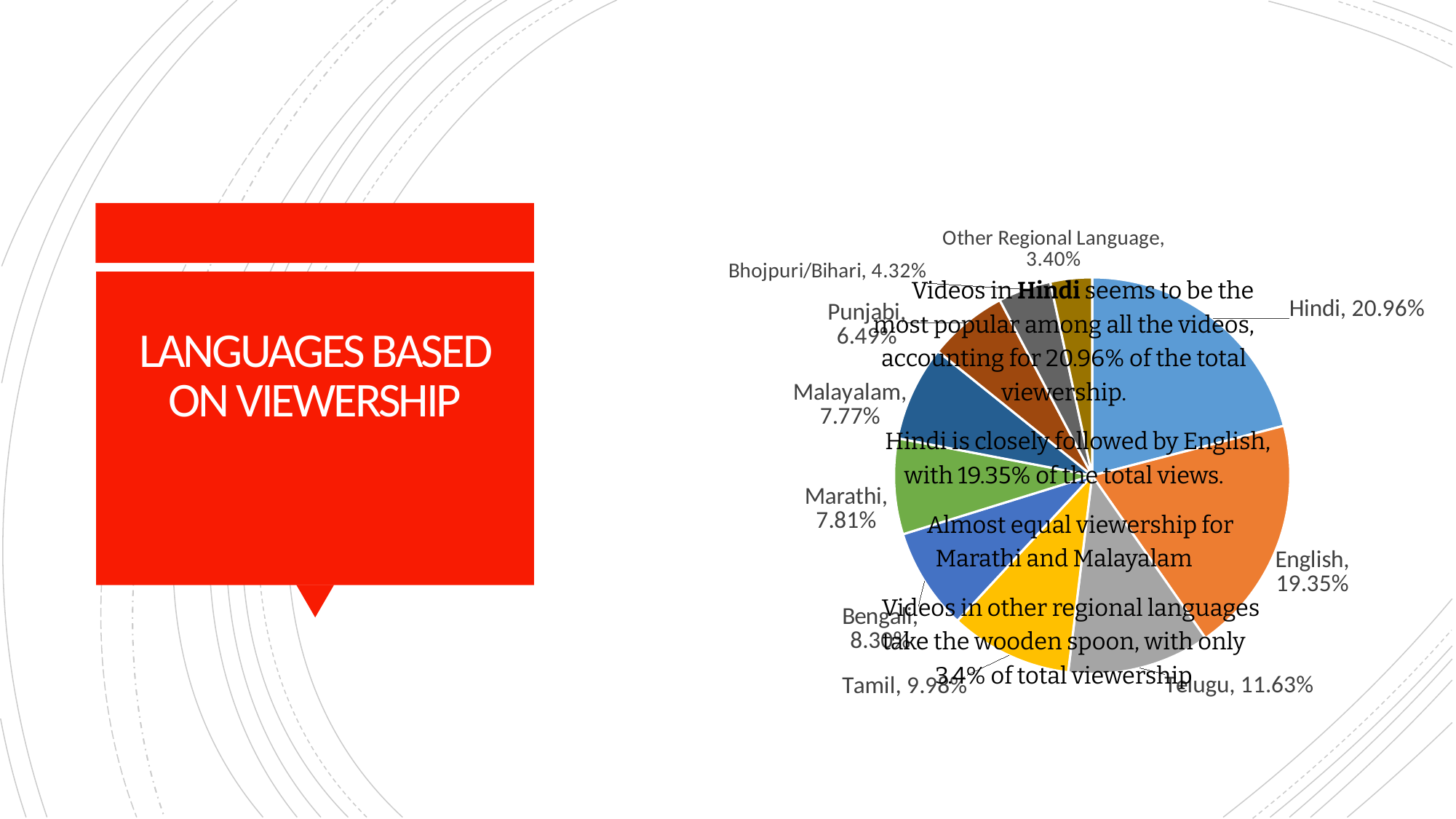

### Chart

| Category | Views |
|---|---|
| Hindi | 0.2095536872821219 |
| English | 0.19352566953069997 |
| Telugu | 0.1162922360398746 |
| Tamil | 0.09975877456812089 |
| Bengali | 0.08299431783713242 |
| Marathi | 0.0780569732970752 |
| Malayalam | 0.0776862053299579 |
| Punjabi | 0.06493646296436485 |
| Bhojpuri/Bihari | 0.043229025644643294 |
| Other Regional Language | 0.03396664750600897 |
        Videos in Hindi seems to be the most popular among all the videos, accounting for 20.96% of the total viewership.
      Hindi is closely followed by English, with 19.35% of the total views.
       Almost equal viewership for Marathi and Malayalam
   Videos in other regional languages take the wooden spoon, with only 3.4% of total viewership
# LANGUAGES BASED ON VIEWERSHIP